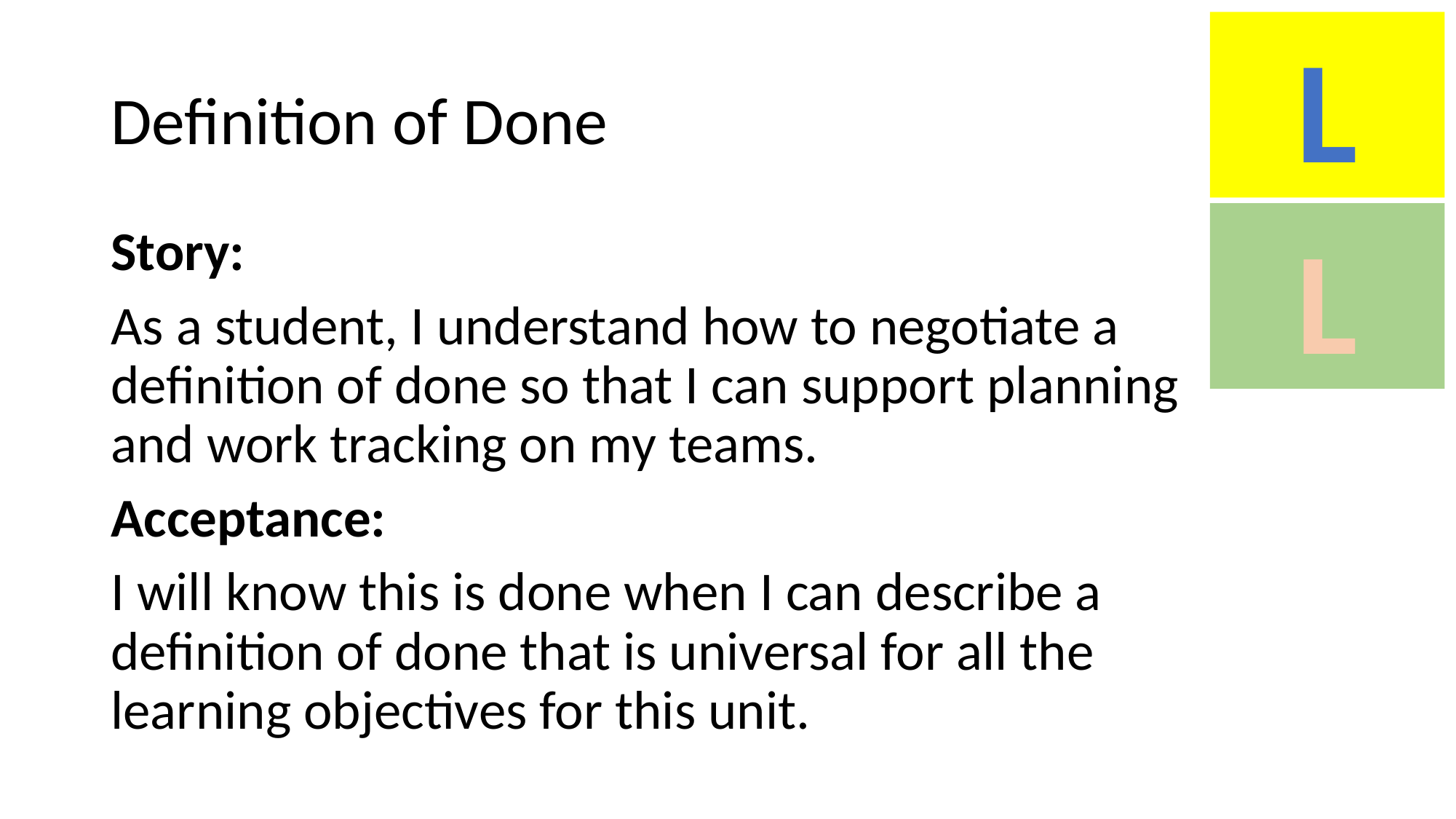

L
# Definition of Done
L
Story:
As a student, I understand how to negotiate a definition of done so that I can support planning and work tracking on my teams.
Acceptance:
I will know this is done when I can describe a definition of done that is universal for all the learning objectives for this unit.